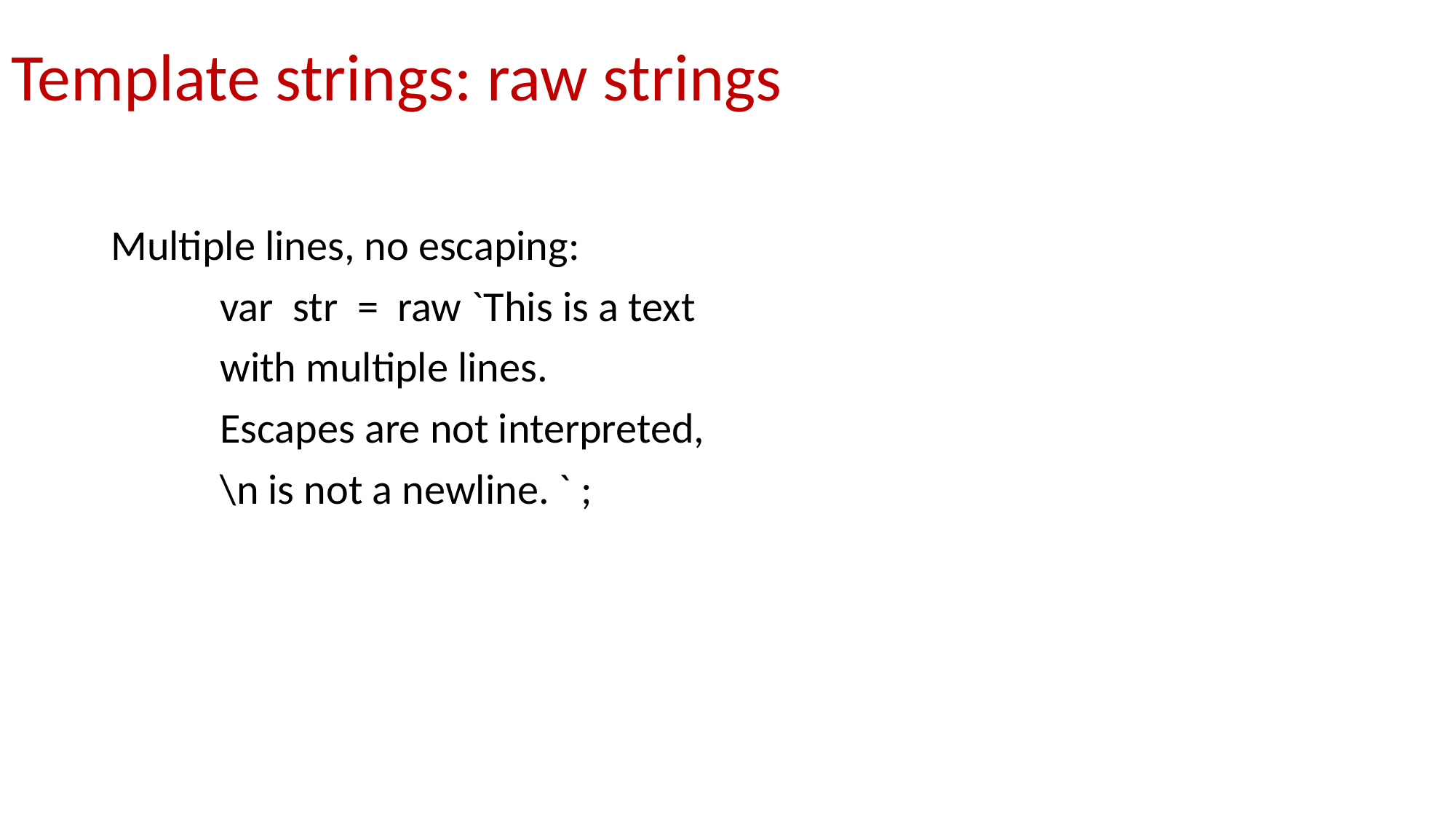

# Template strings: raw strings
Multiple lines, no escaping:
	var  str  =  raw `This is a text
	with multiple lines.
	Escapes are not interpreted,
	\n is not a newline. ` ;